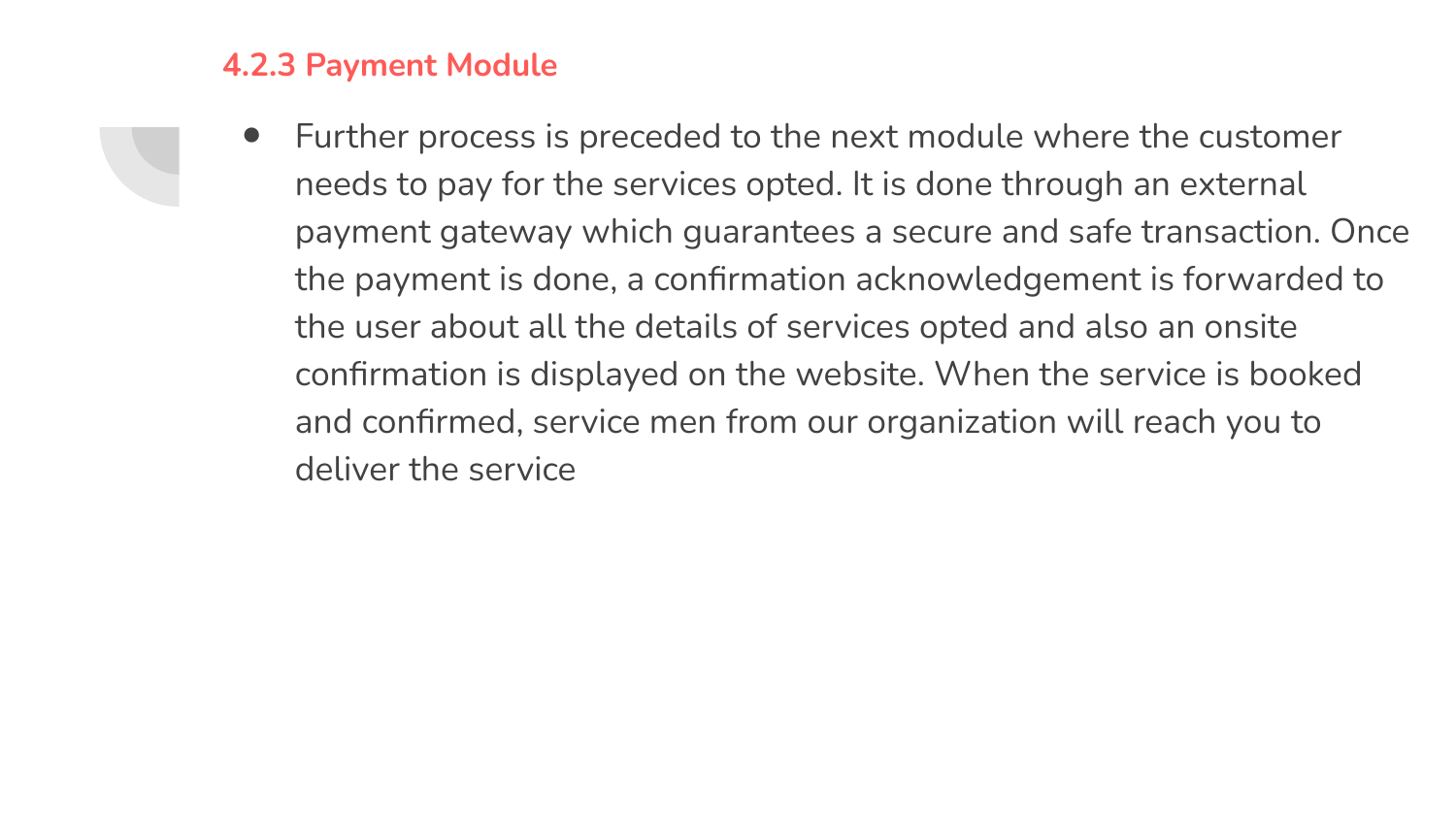

4.2.3 Payment Module
Further process is preceded to the next module where the customer needs to pay for the services opted. It is done through an external payment gateway which guarantees a secure and safe transaction. Once the payment is done, a confirmation acknowledgement is forwarded to the user about all the details of services opted and also an onsite confirmation is displayed on the website. When the service is booked and confirmed, service men from our organization will reach you to deliver the service